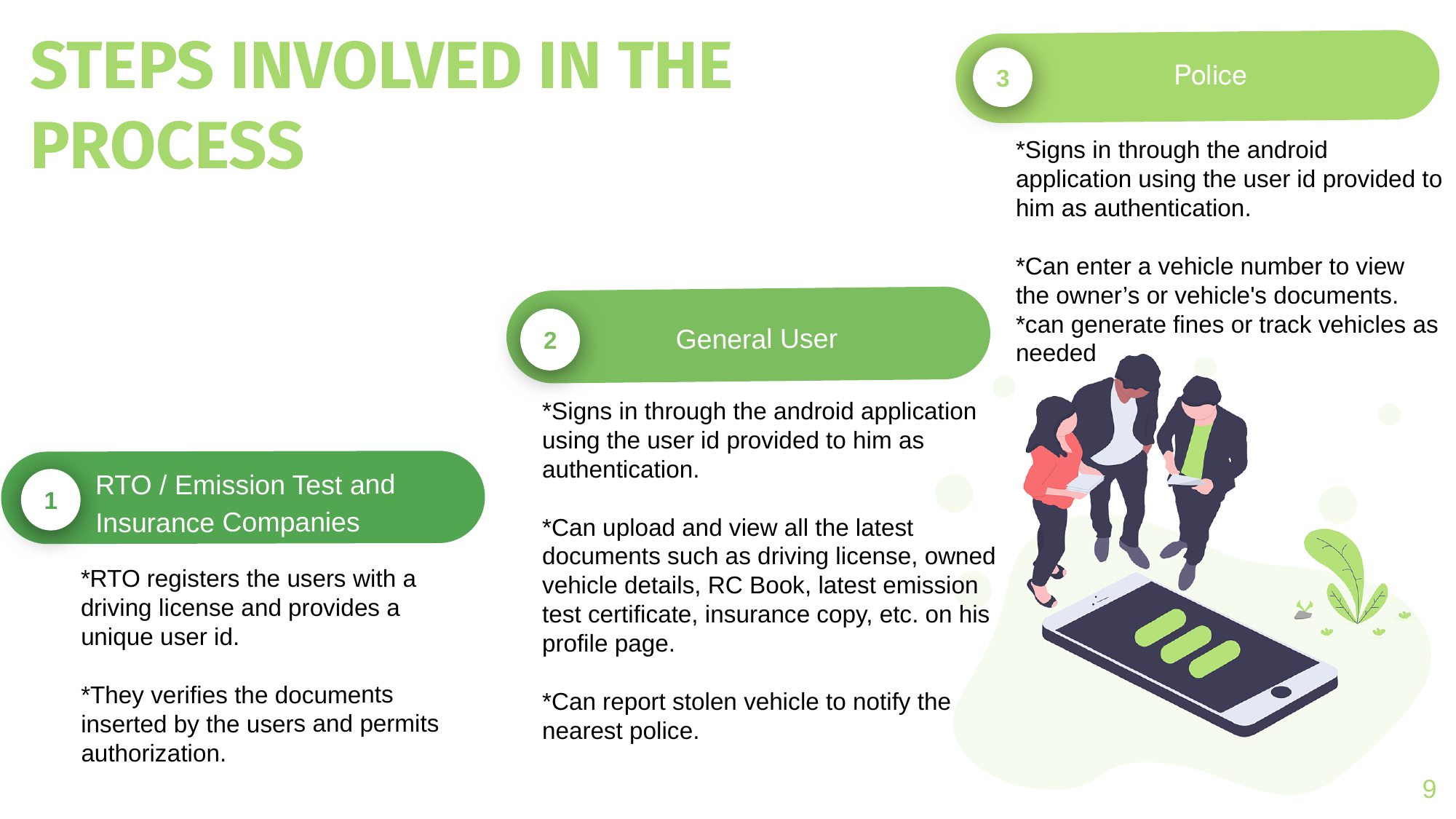

# STEPS INVOLVED IN THE PROCESS

3
                Police
*Signs in through the android application using the user id provided to him as authentication.

*Can enter a vehicle number to view the owner’s or vehicle's documents.
*can generate fines or track vehicles as needed

          General User

2
*Signs in through the android application using the user id provided to him as authentication.

*Can upload and view all the latest documents such as driving license, owned vehicle details, RC Book, latest emission test certificate, insurance copy, etc. on his profile page.

*Can report stolen vehicle to notify the nearest police.

RTO / Emission Test and Insurance Companies
*RTO registers the users with a driving license and provides a unique user id.

*They verifies the documents inserted by the users and permits authorization.

1
9